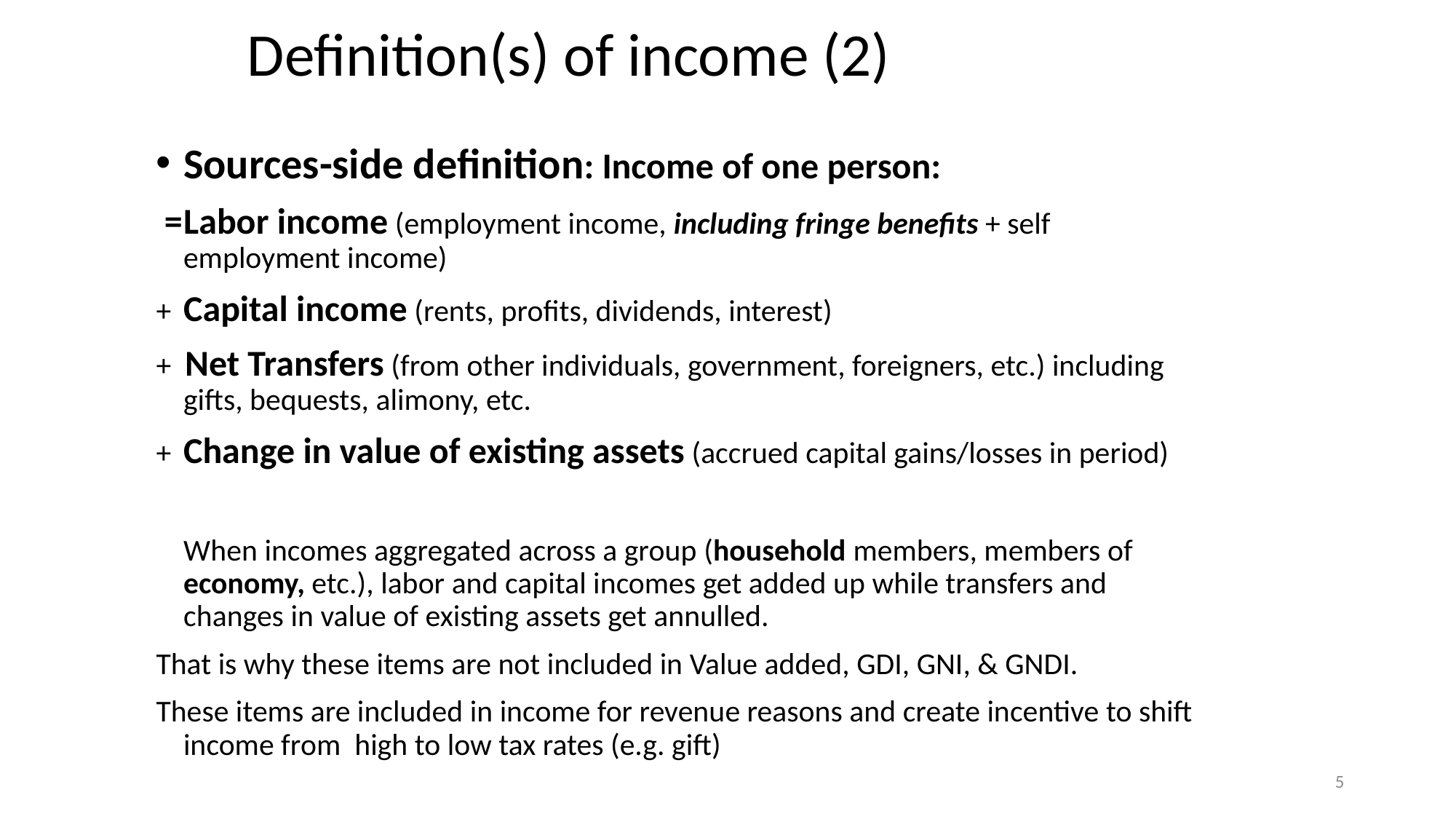

# Definition(s) of income (2)
Sources-side definition: Income of one person:
 =	Labor income (employment income, including fringe benefits + self employment income)
+	Capital income (rents, profits, dividends, interest)
+  Net Transfers (from other individuals, government, foreigners, etc.) including gifts, bequests, alimony, etc.
+	Change in value of existing assets (accrued capital gains/losses in period)

	When incomes aggregated across a group (household members, members of economy, etc.), labor and capital incomes get added up while transfers and changes in value of existing assets get annulled.
That is why these items are not included in Value added, GDI, GNI, & GNDI.
These items are included in income for revenue reasons and create incentive to shift income from  high to low tax rates (e.g. gift)

5